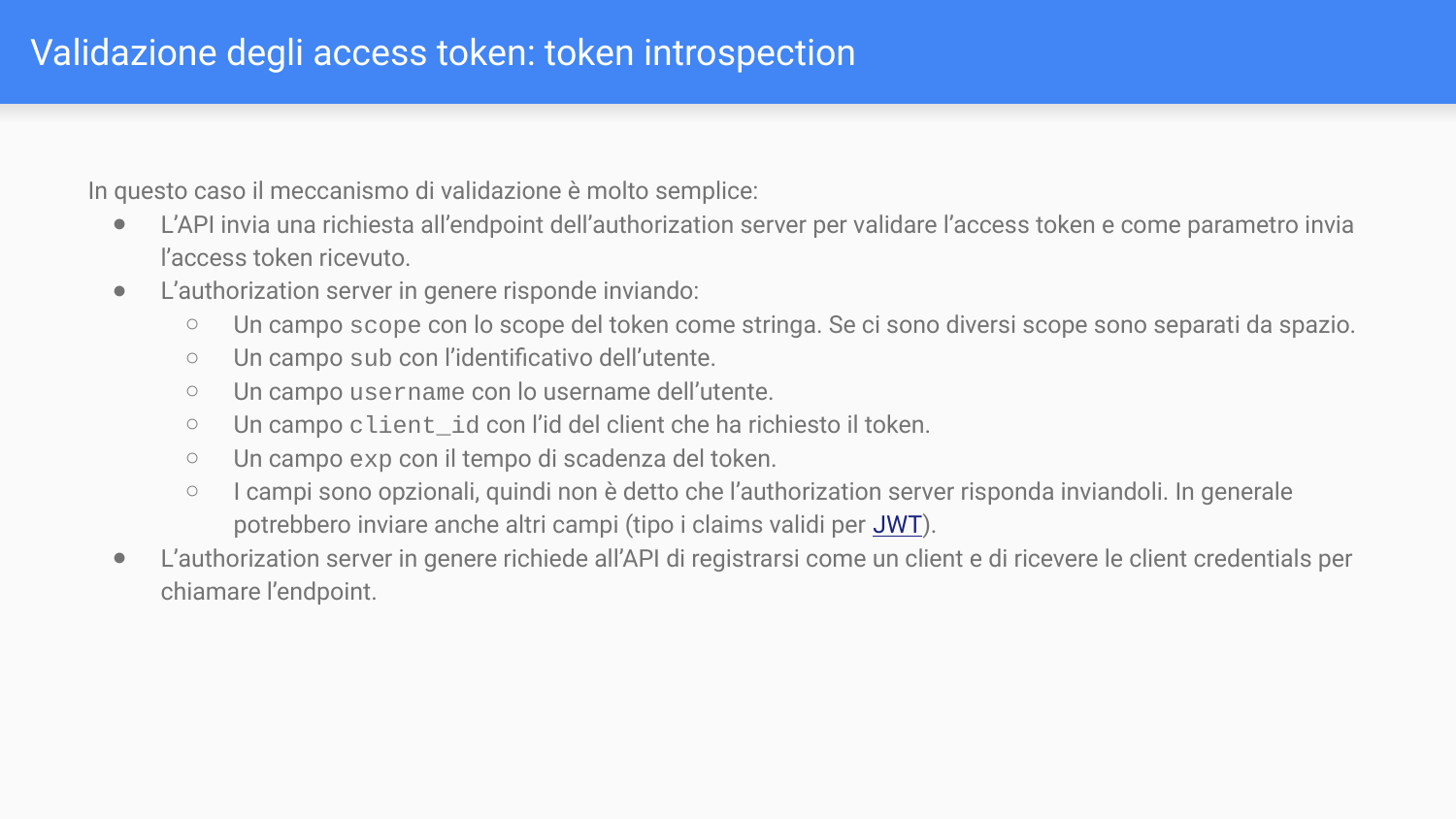

# Validazione degli access token: token introspection
In questo caso il meccanismo di validazione è molto semplice:
L’API invia una richiesta all’endpoint dell’authorization server per validare l’access token e come parametro invia l’access token ricevuto.
L’authorization server in genere risponde inviando:
Un campo scope con lo scope del token come stringa. Se ci sono diversi scope sono separati da spazio.
Un campo sub con l’identificativo dell’utente.
Un campo username con lo username dell’utente.
Un campo client_id con l’id del client che ha richiesto il token.
Un campo exp con il tempo di scadenza del token.
I campi sono opzionali, quindi non è detto che l’authorization server risponda inviandoli. In generale potrebbero inviare anche altri campi (tipo i claims validi per JWT).
L’authorization server in genere richiede all’API di registrarsi come un client e di ricevere le client credentials per chiamare l’endpoint.